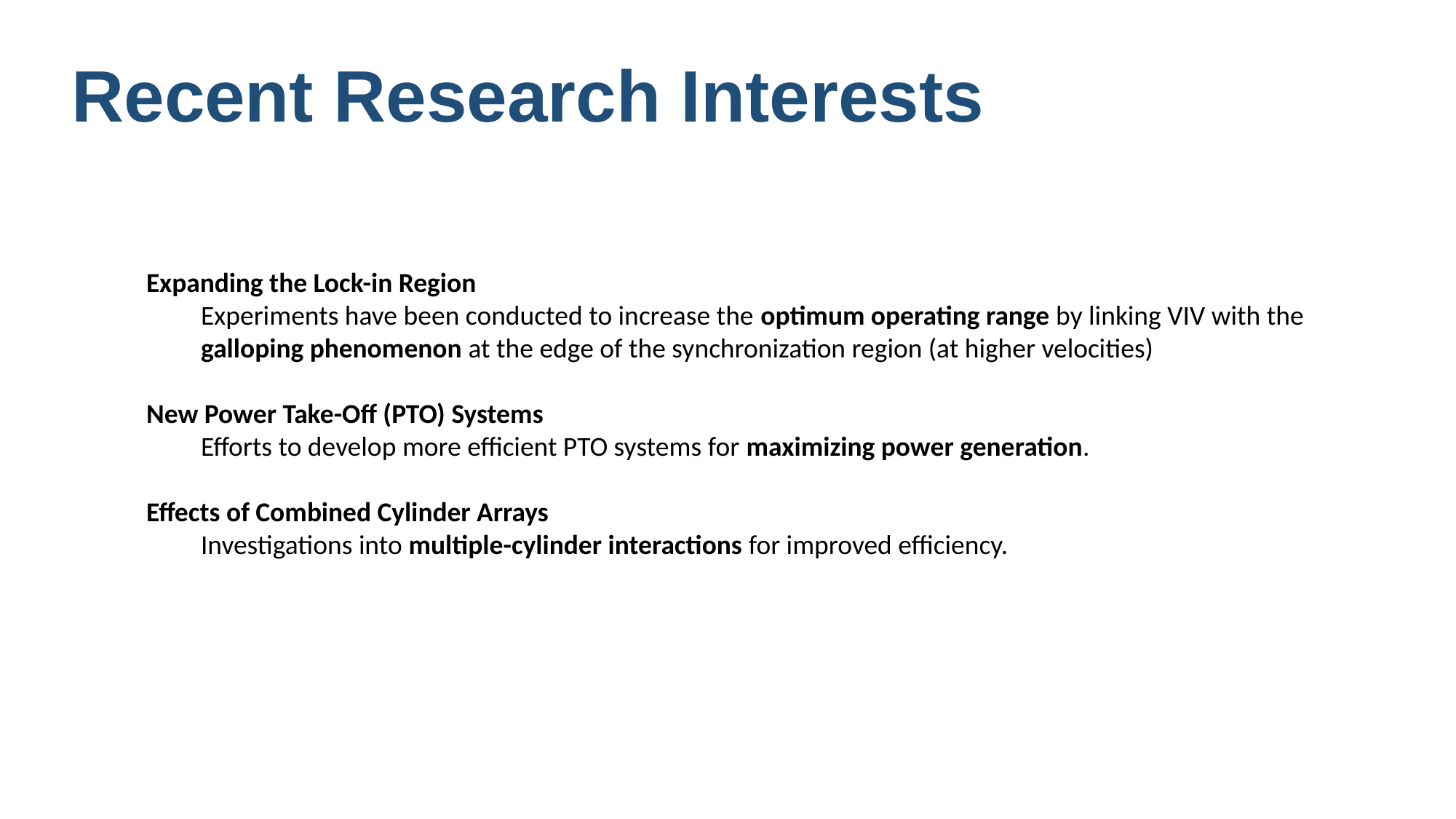

Recent Research Interests
Expanding the Lock-in Region
Experiments have been conducted to increase the optimum operating range by linking VIV with the galloping phenomenon at the edge of the synchronization region (at higher velocities)

New Power Take-Off (PTO) Systems
Efforts to develop more efficient PTO systems for maximizing power generation.

Effects of Combined Cylinder Arrays
Investigations into multiple-cylinder interactions for improved efficiency.